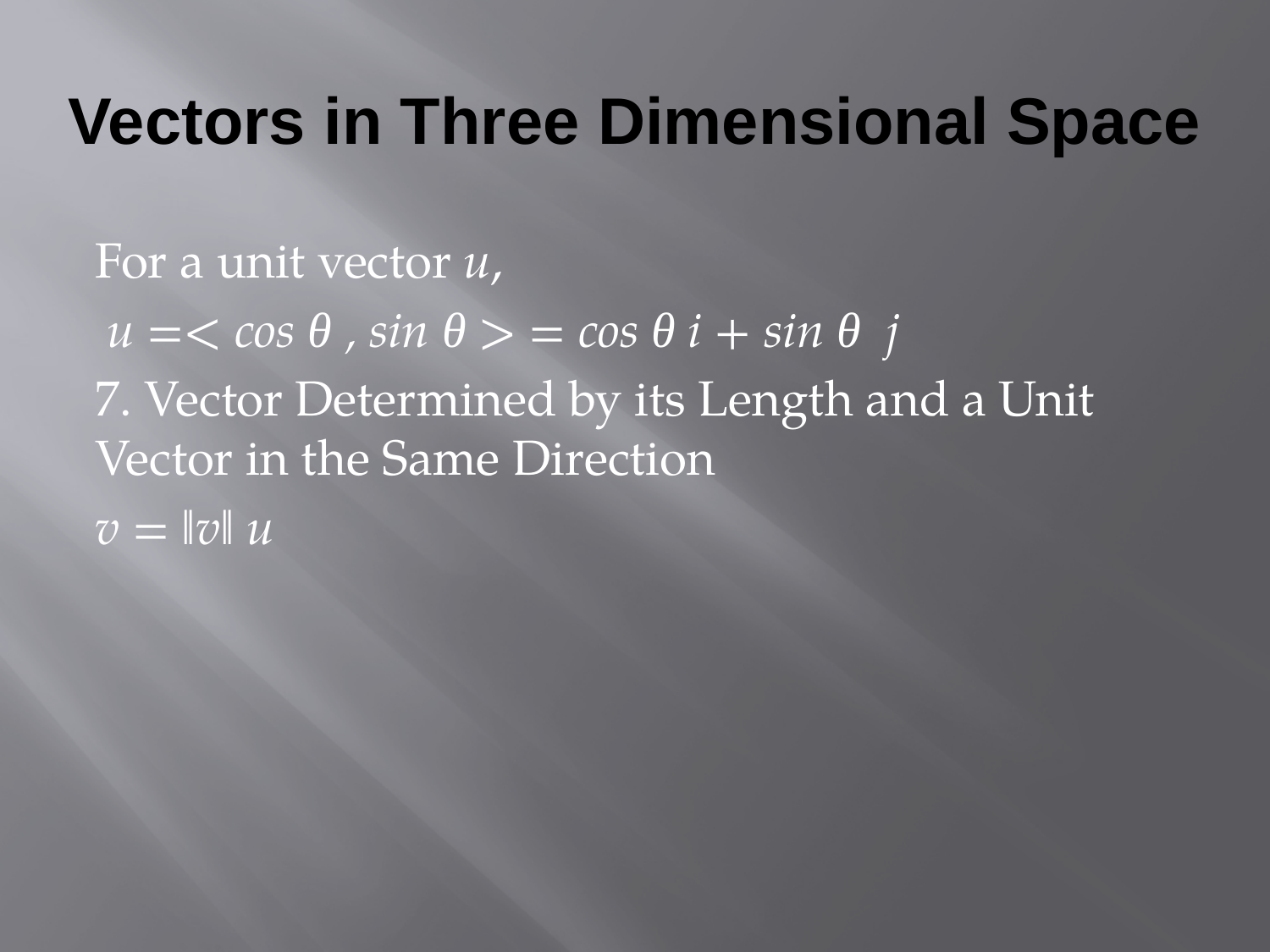

# Vectors in Three Dimensional Space
For a unit vector u,
 u =< cos θ , sin θ > = cos θ i + sin θ  j
7. Vector Determined by its Length and a Unit Vector in the Same Direction
v = ǁvǁ u